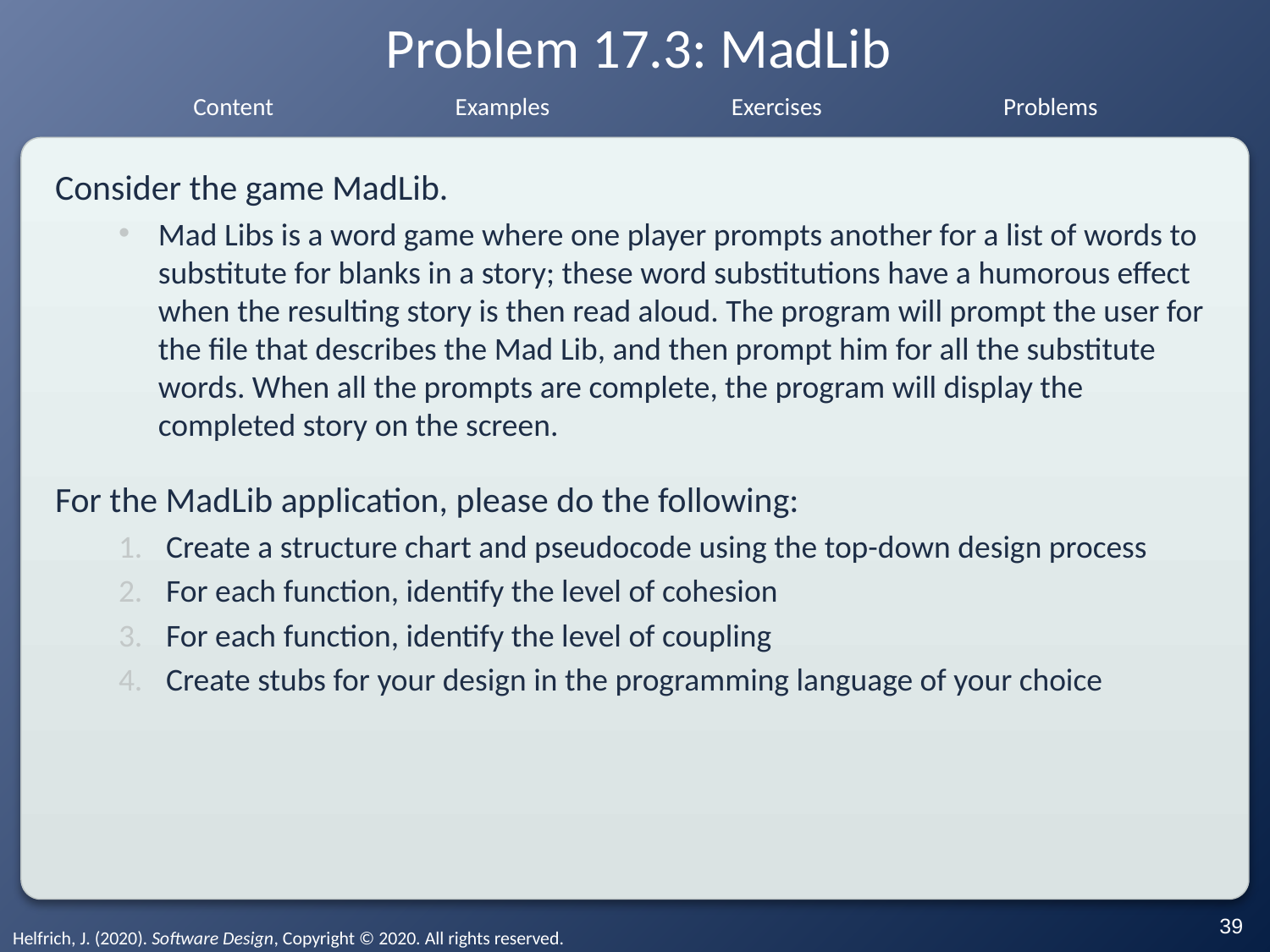

# Problem 17.3: MadLib
Consider the game MadLib.
Mad Libs is a word game where one player prompts another for a list of words to substitute for blanks in a story; these word substitutions have a humorous effect when the resulting story is then read aloud. The program will prompt the user for the file that describes the Mad Lib, and then prompt him for all the substitute words. When all the prompts are complete, the program will display the completed story on the screen.
For the MadLib application, please do the following:
Create a structure chart and pseudocode using the top-down design process
For each function, identify the level of cohesion
For each function, identify the level of coupling
Create stubs for your design in the programming language of your choice

39